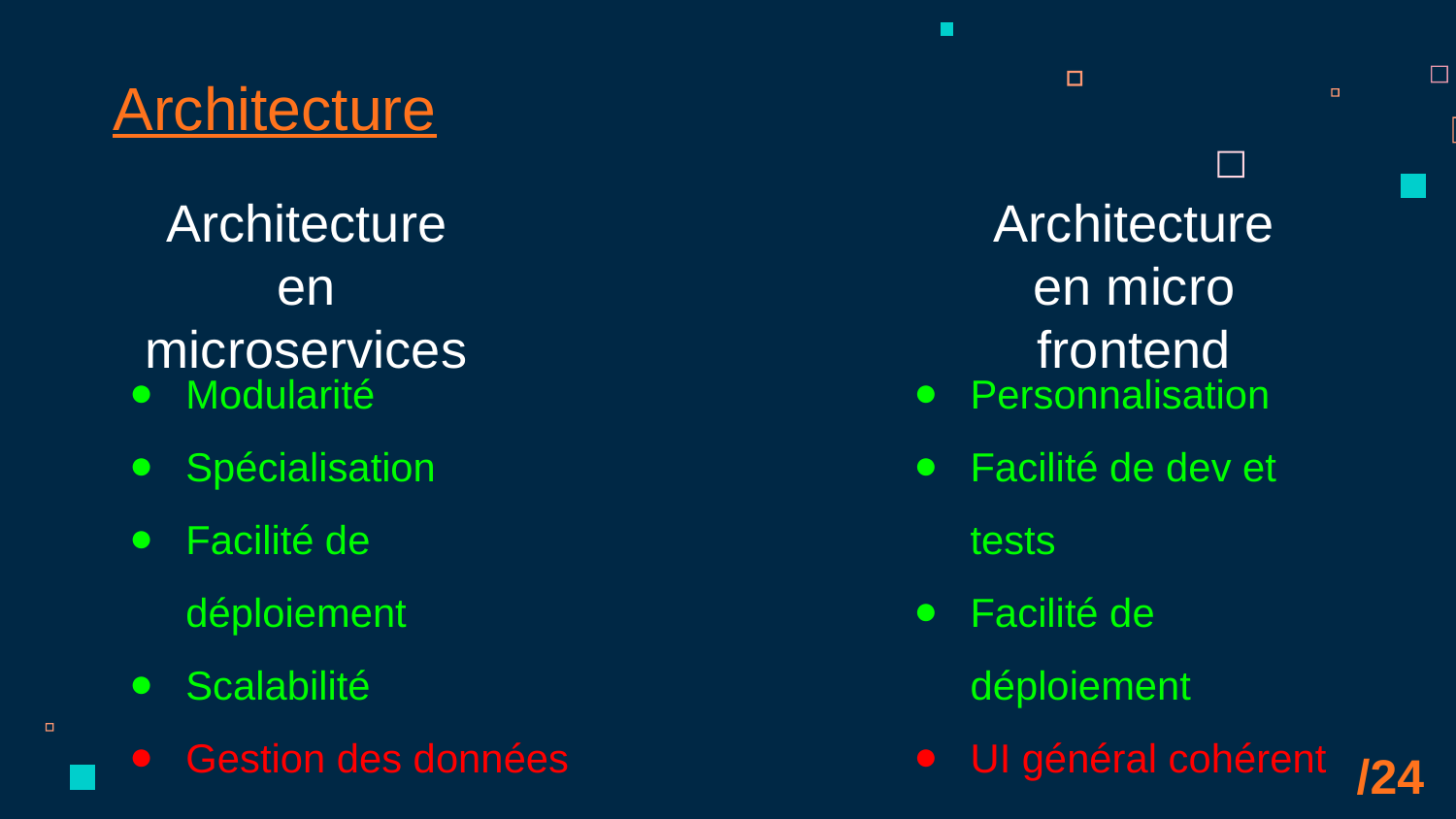

Architecture
Architecture en microservices
Architecture en micro frontend
Modularité
Spécialisation
Facilité de déploiement
Scalabilité
Gestion des données
Personnalisation
Facilité de dev et tests
Facilité de déploiement
UI général cohérent
/24